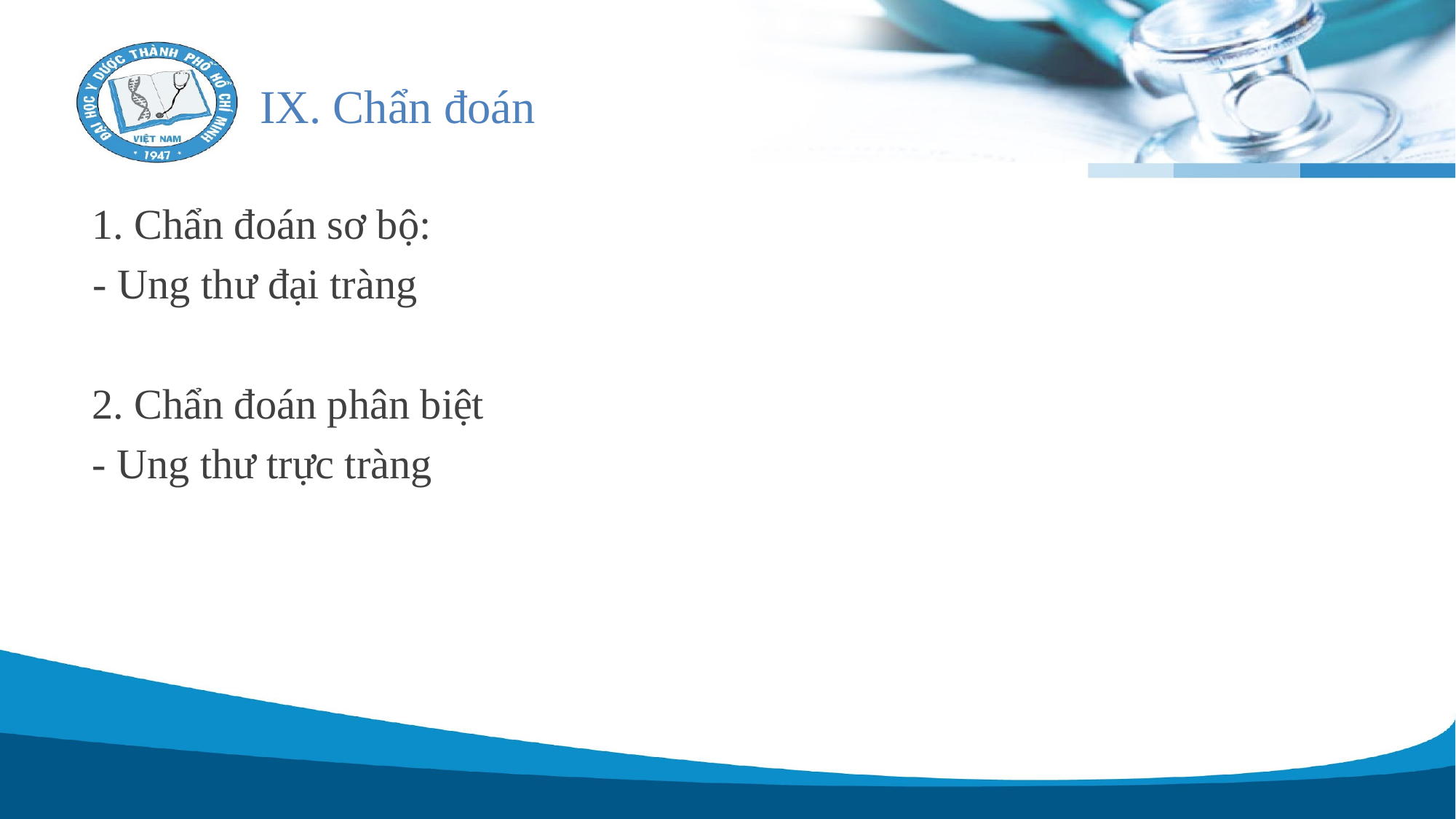

# IX. Chẩn đoán
1. Chẩn đoán sơ bộ:
- Ung thư đại tràng

2. Chẩn đoán phân biệt
- Ung thư trực tràng